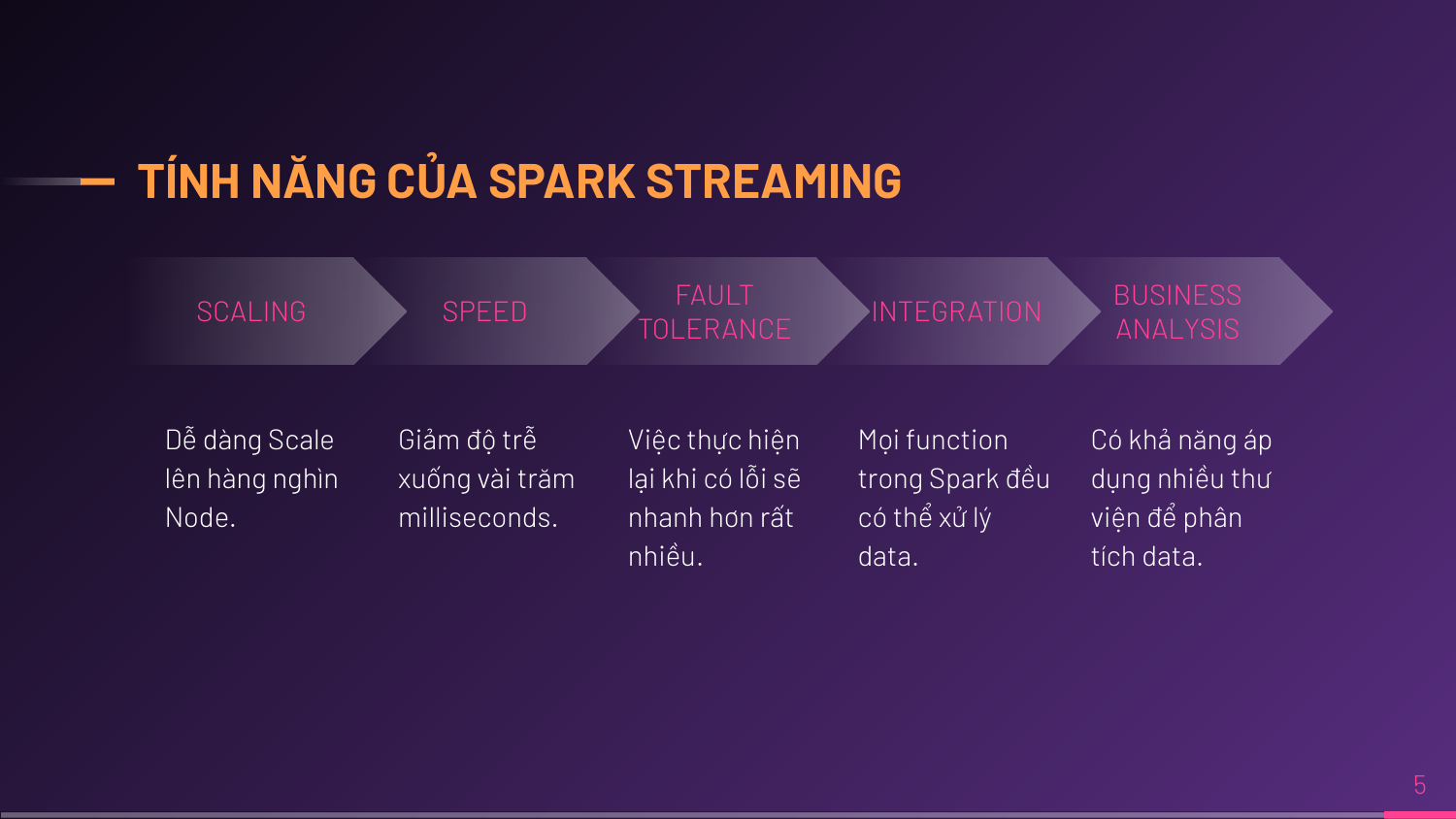

# TÍNH NĂNG CỦA SPARK STREAMING
SPEED
FAULT TOLERANCE
    INTEGRATION
BUSINESS ANALYSIS
SCALING
Dễ dàng Scale lên hàng nghìn Node.
Giảm độ trễ xuống vài trăm milliseconds.
Việc thực hiện lại khi có lỗi sẽ nhanh hơn rất nhiều.
Mọi function trong Spark đều có thể xử lý data.
Có khả năng áp dụng nhiều thư viện để phân tích data.
5